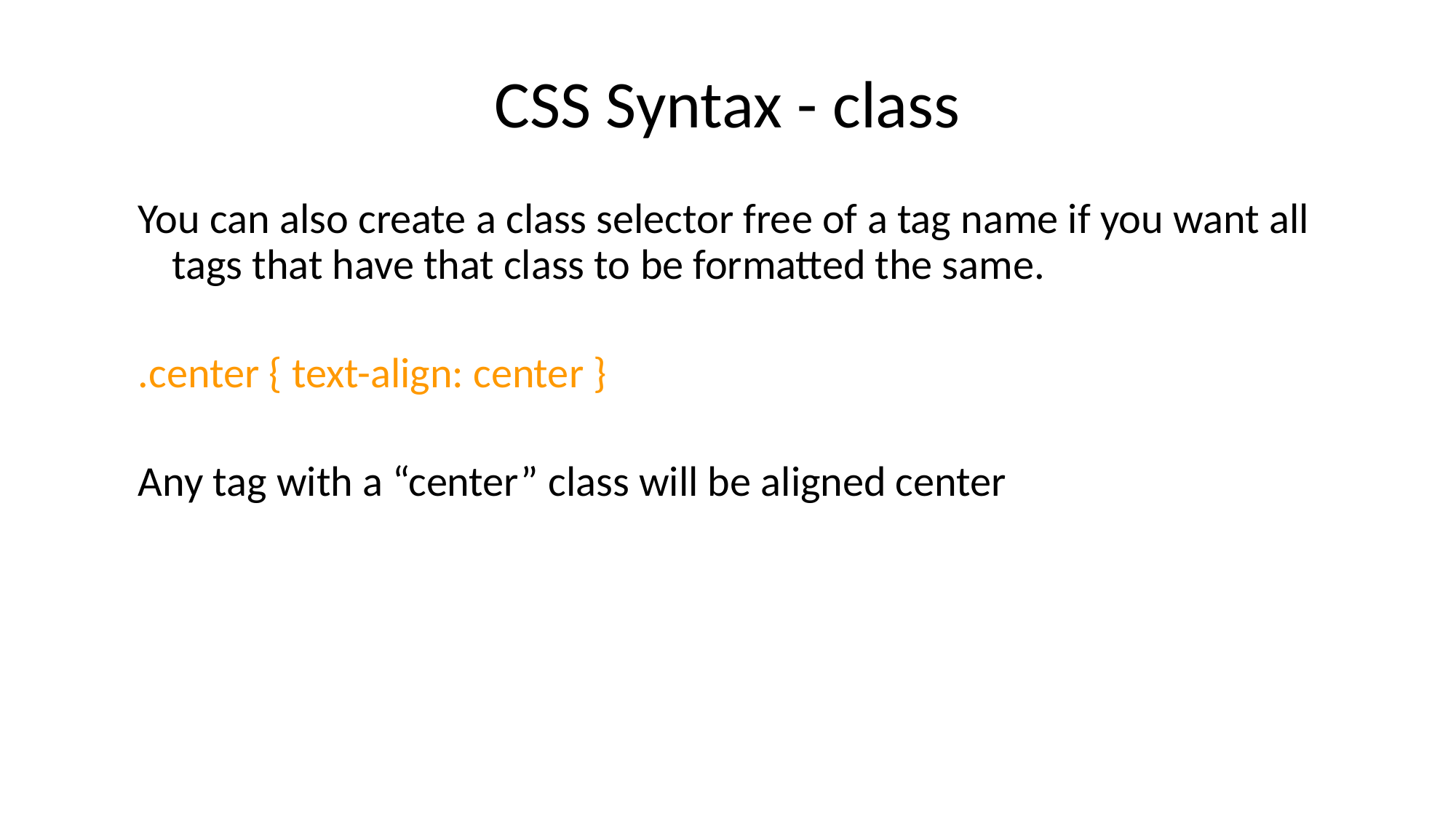

# CSS Syntax - class
You can also create a class selector free of a tag name if you want all tags that have that class to be formatted the same.

.center { text-align: center }

Any tag with a “center” class will be aligned center